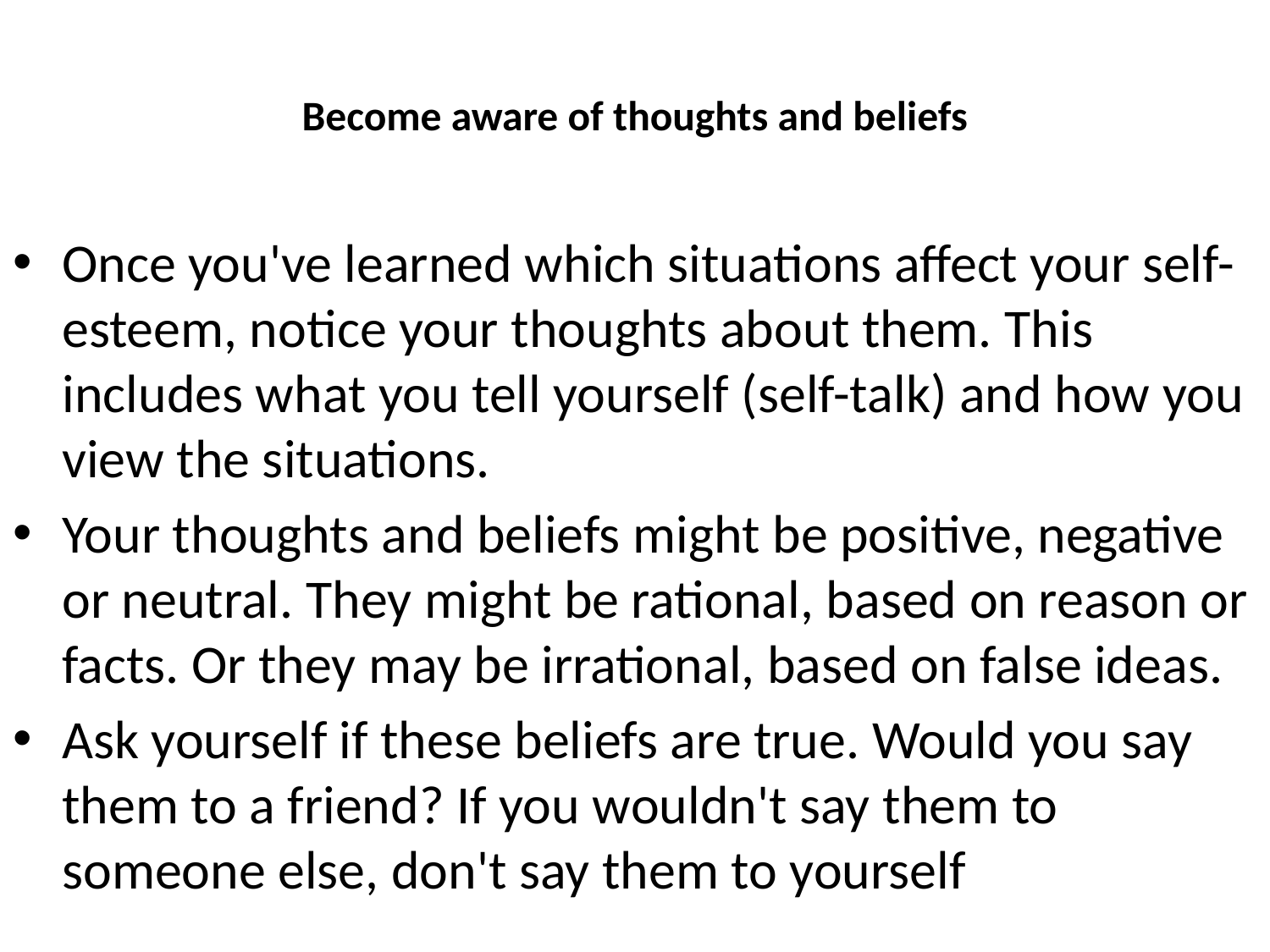

# Become aware of thoughts and beliefs
Once you've learned which situations affect your self-esteem, notice your thoughts about them. This includes what you tell yourself (self-talk) and how you view the situations.
Your thoughts and beliefs might be positive, negative or neutral. They might be rational, based on reason or facts. Or they may be irrational, based on false ideas.
Ask yourself if these beliefs are true. Would you say them to a friend? If you wouldn't say them to someone else, don't say them to yourself